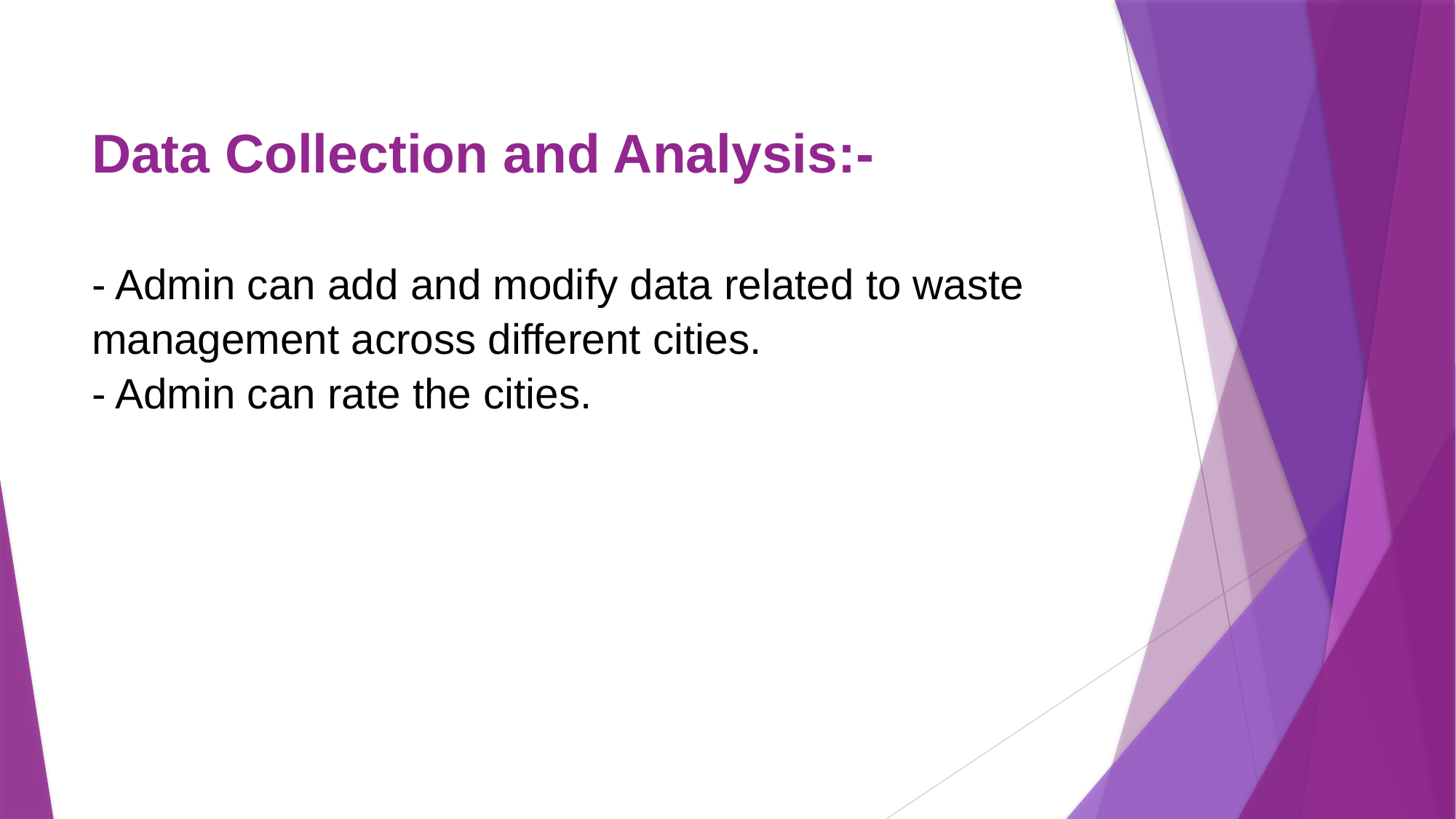

# Data Collection and Analysis:- - Admin can add and modify data related to waste management across different cities. - Admin can rate the cities.